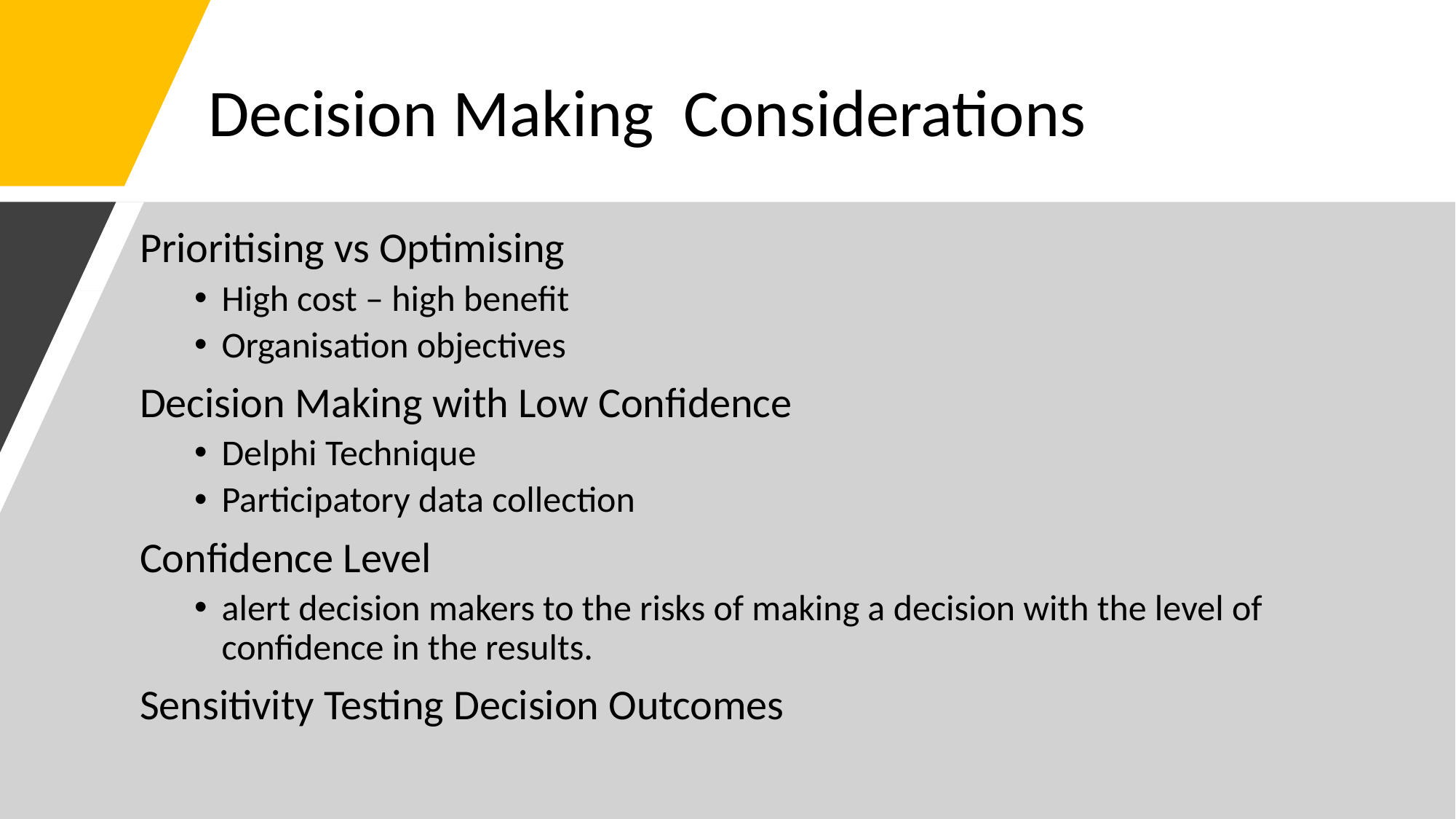

# Decision Making  Considerations

Prioritising vs Optimising
High cost – high benefit
Organisation objectives
Decision Making with Low Confidence
Delphi Technique
Participatory data collection
Confidence Level
alert decision makers to the risks of making a decision with the level of confidence in the results.
Sensitivity Testing Decision Outcomes